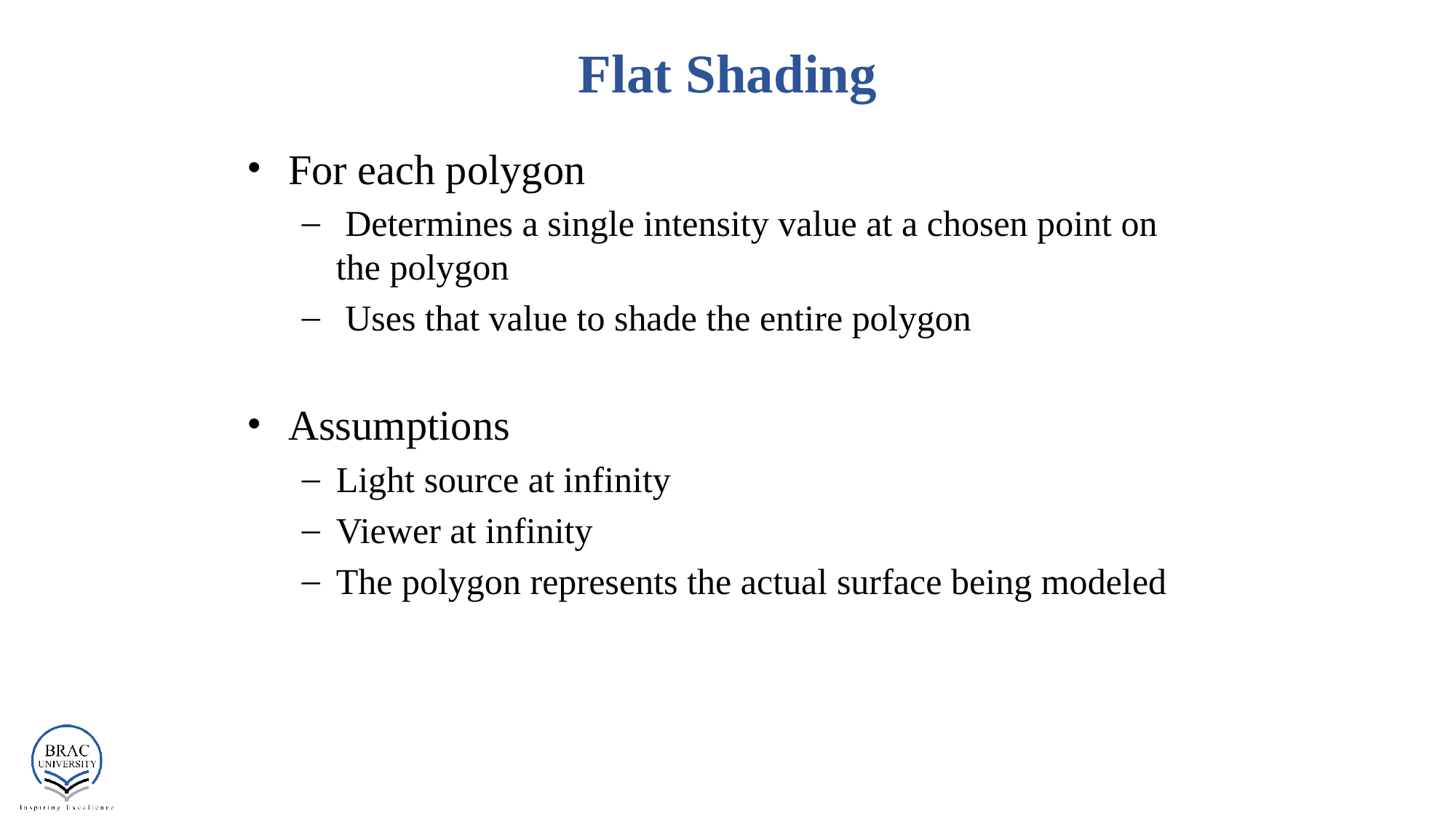

Flat Shading
For each polygon
 Determines a single intensity value at a chosen point on the polygon
 Uses that value to shade the entire polygon

Assumptions
Light source at infinity
Viewer at infinity
The polygon represents the actual surface being modeled